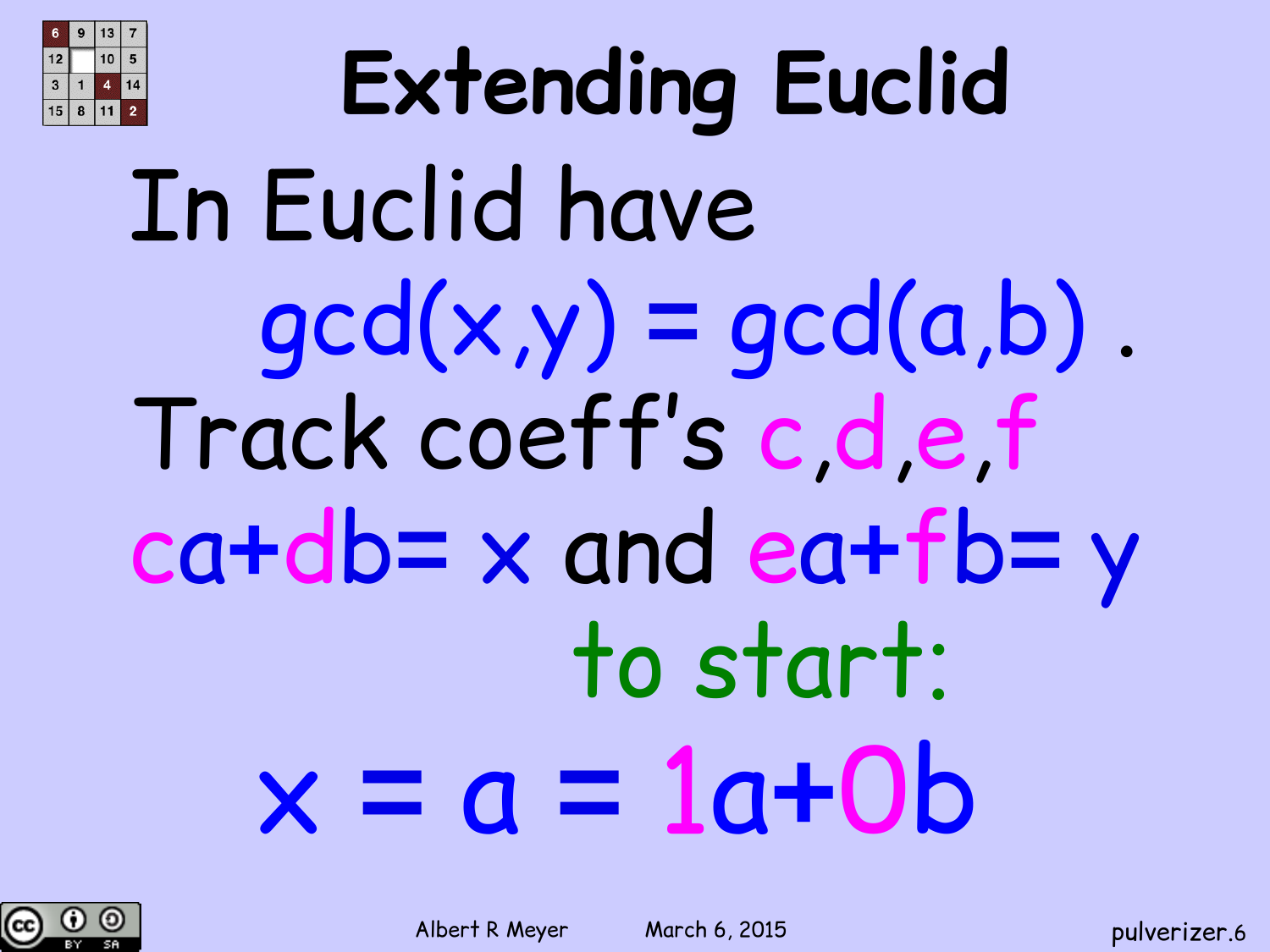

# Extending Euclid
In Euclid have
	gcd(x,y) = gcd(a,b) .
Track coeff’s c,d,e,f
ca+db= x and ea+fb= y
		to start:
    x = a = 1a+0b
pulverizer.6